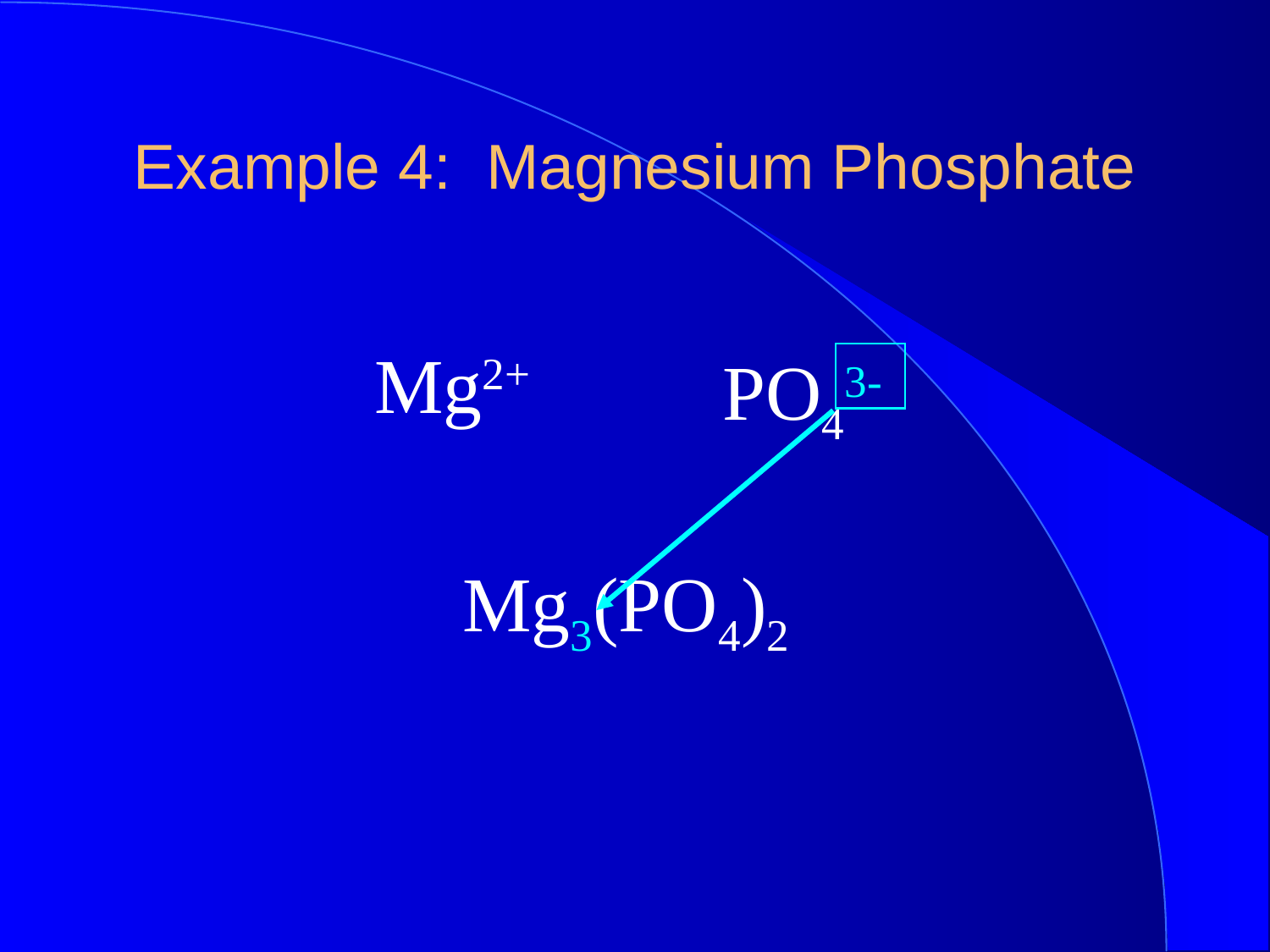

Example 4:  Magnesium Phosphate
Mg2+
PO43-

Mg3(PO4)2